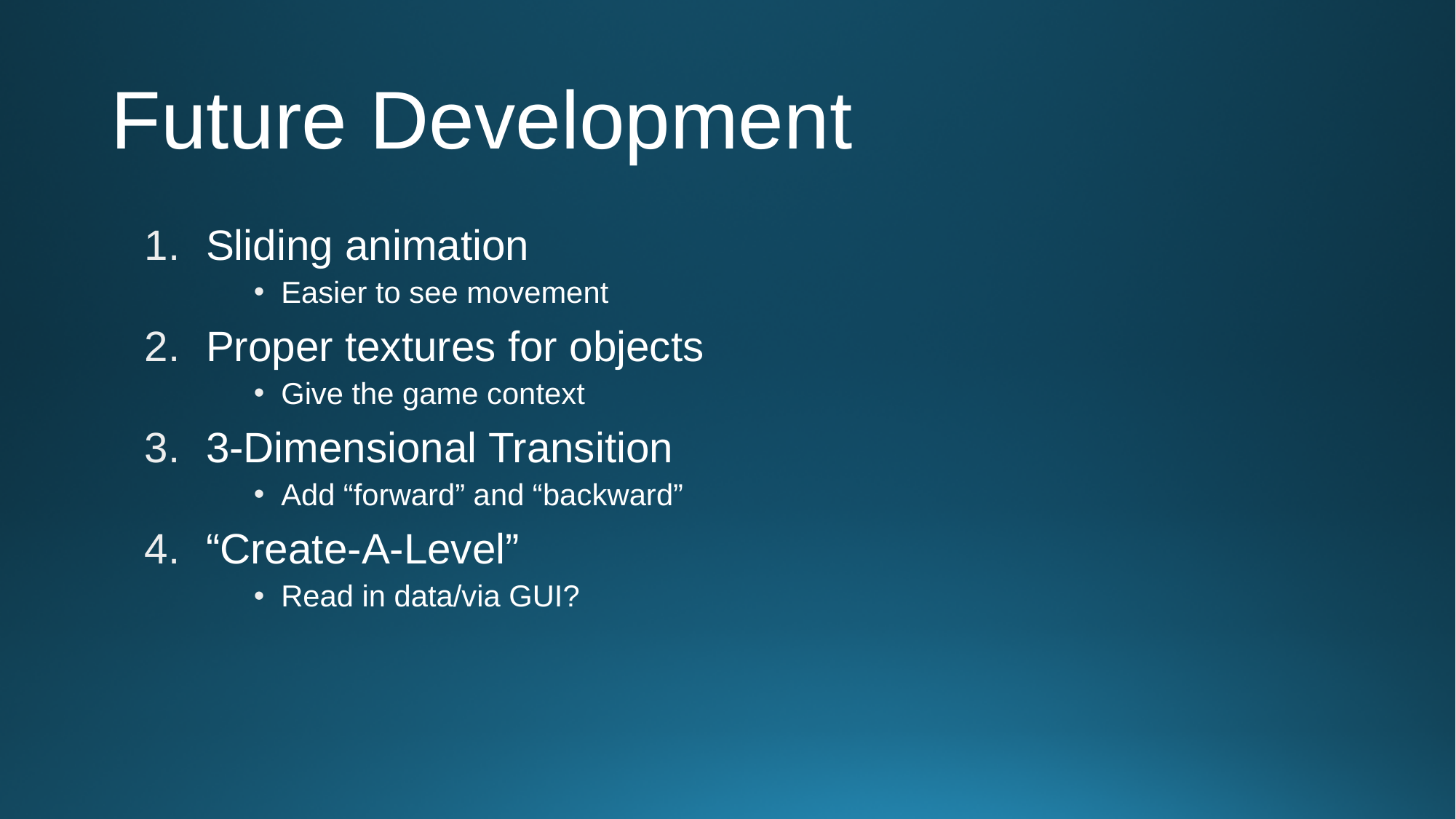

# Future Development
Sliding animation
Easier to see movement
Proper textures for objects
Give the game context
3-Dimensional Transition
Add “forward” and “backward”
“Create-A-Level”
Read in data/via GUI?